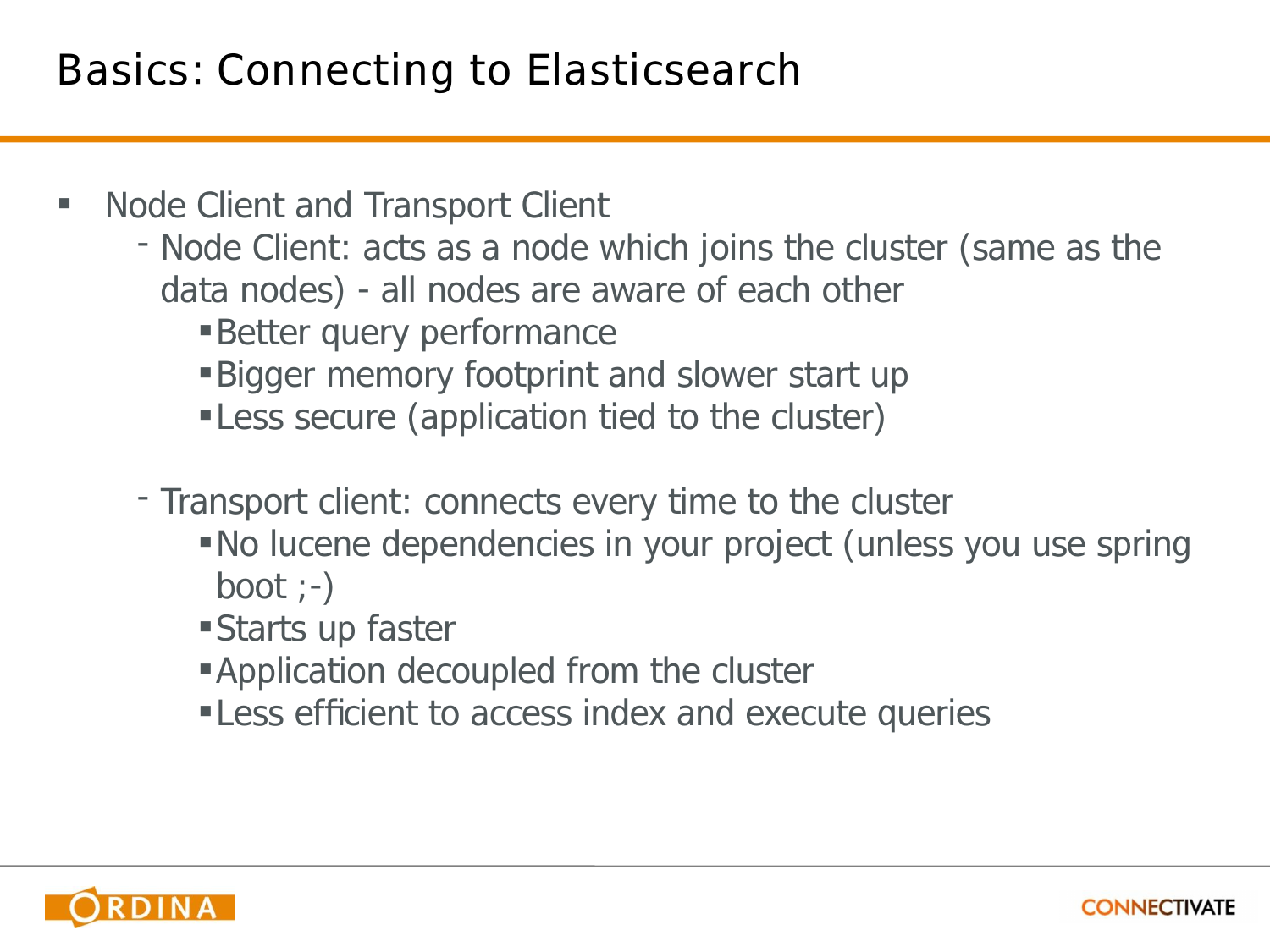

# Basics: Connecting to Elasticsearch
Node Client and Transport Client
Node Client: acts as a node which joins the cluster (same as the data nodes) - all nodes are aware of each other
Better query performance
Bigger memory footprint and slower start up
Less secure (application tied to the cluster)

Transport client: connects every time to the cluster
No lucene dependencies in your project (unless you use spring boot ;-)
Starts up faster
Application decoupled from the cluster
Less efficient to access index and execute queries